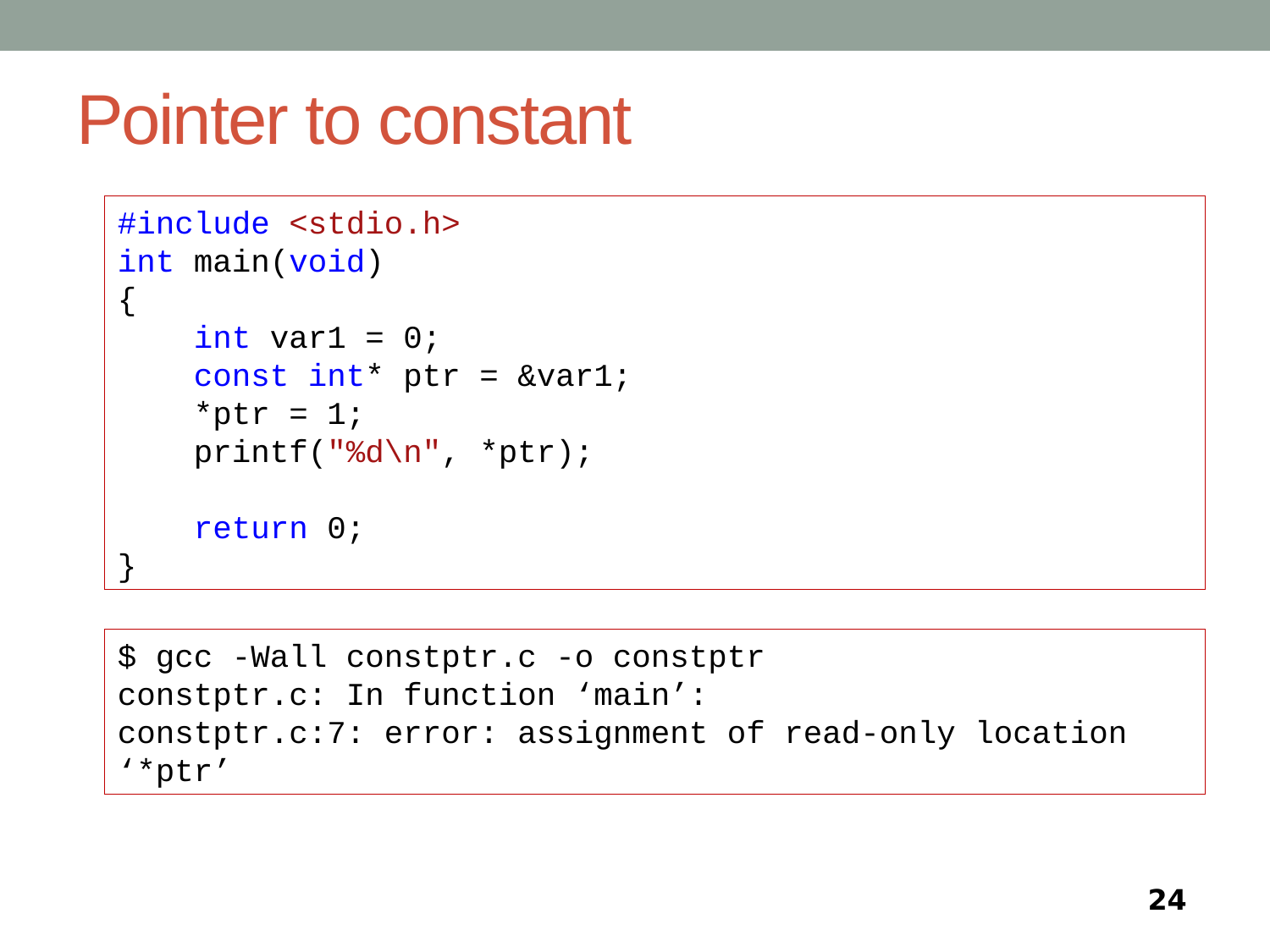

# Pointer to constant
#include <stdio.h>
int main(void)
{
    int var1 = 0;
    const int* ptr = &var1;
    *ptr = 1;
    printf("%d\n", *ptr);

    return 0;
}
$ gcc -Wall constptr.c -o constptr
constptr.c: In function ‘main’:
constptr.c:7: error: assignment of read-only location ‘*ptr’
24